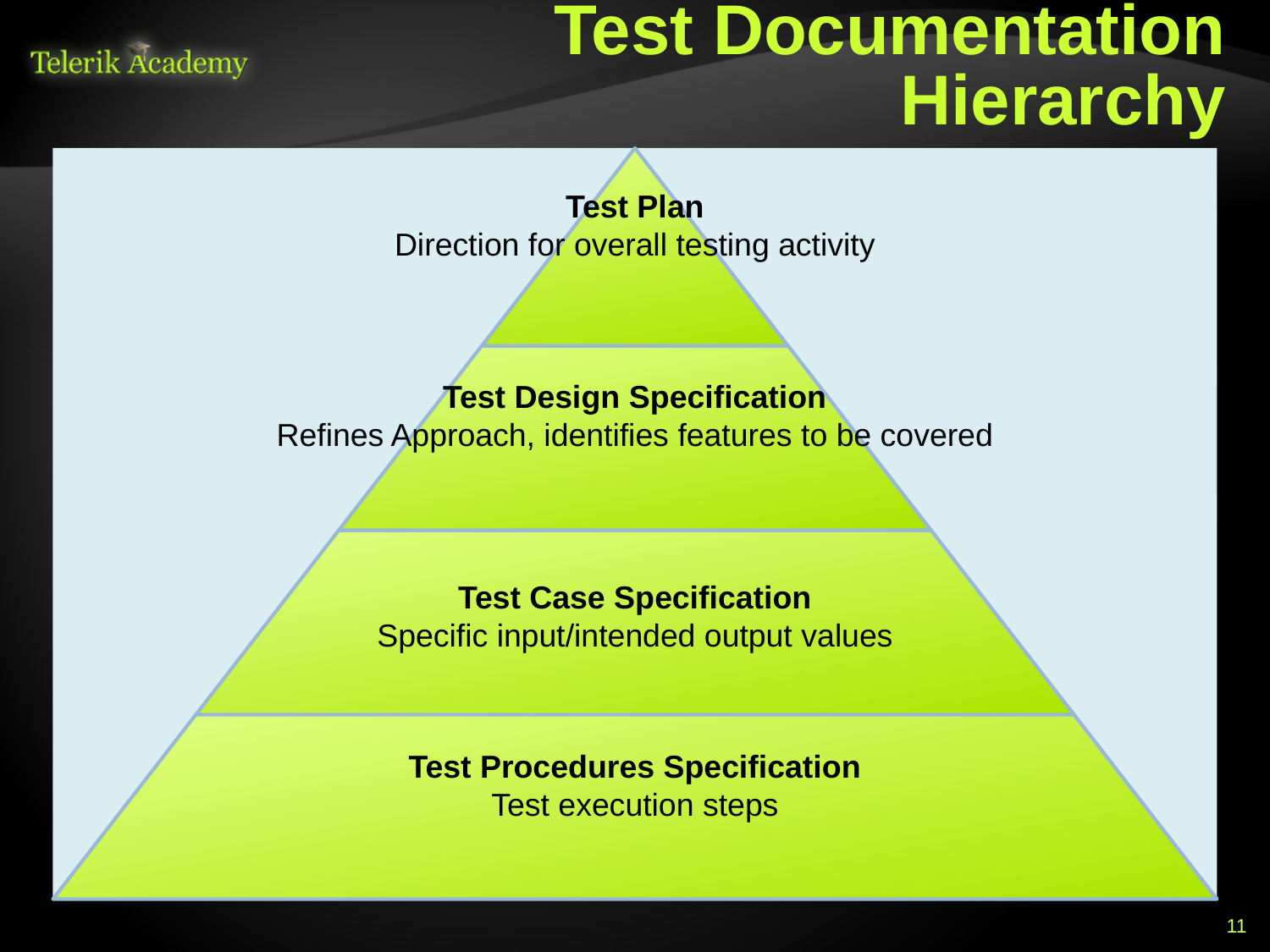

# Test Documentation Hierarchy

Test Plan
Direction for overall testing activity
Test Design Specification
Refines Approach, identifies features to be covered
Test Case Specification
Specific input/intended output values
Test Procedures Specification
Test execution steps
11